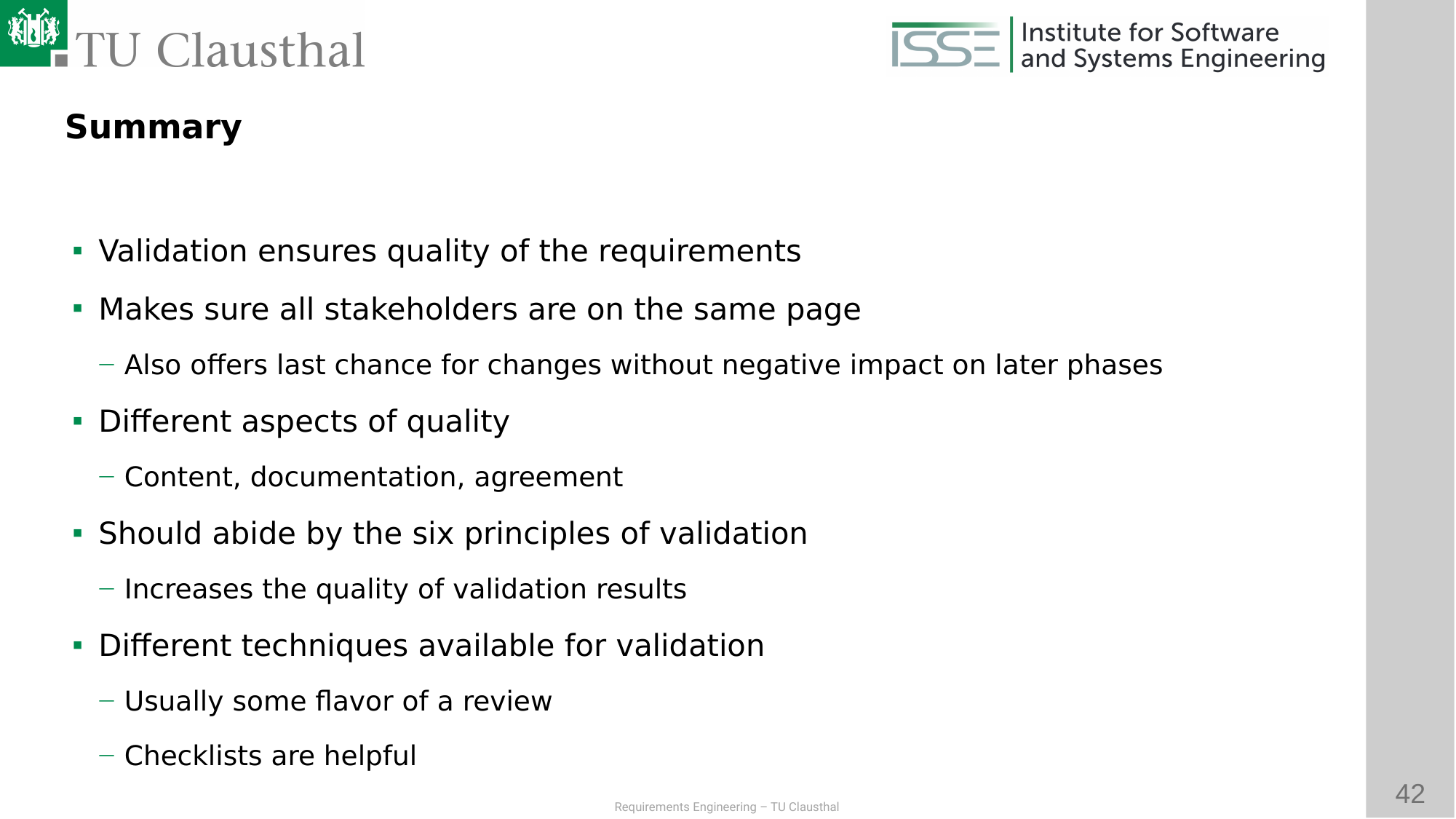

Summary

# Validation ensures quality of the requirements
Makes sure all stakeholders are on the same page
Also offers last chance for changes without negative impact on later phases
Different aspects of quality
Content, documentation, agreement
Should abide by the six principles of validation
Increases the quality of validation results
Different techniques available for validation
Usually some flavor of a review
Checklists are helpful